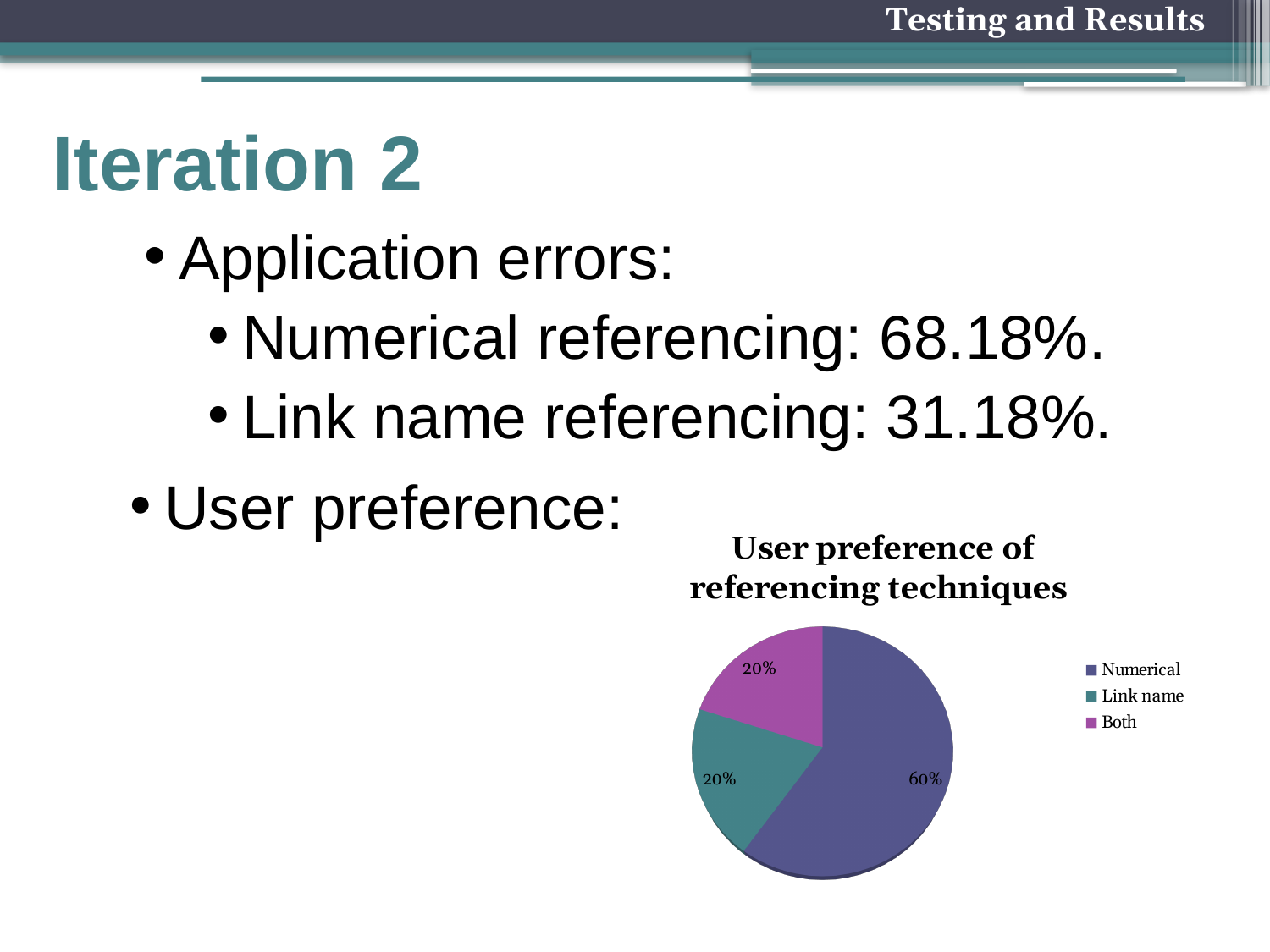

Testing and Results

# Iteration 2
Application errors:
Numerical referencing: 68.18%.
Link name referencing: 31.18%.

User preference:

[unsupported chart]